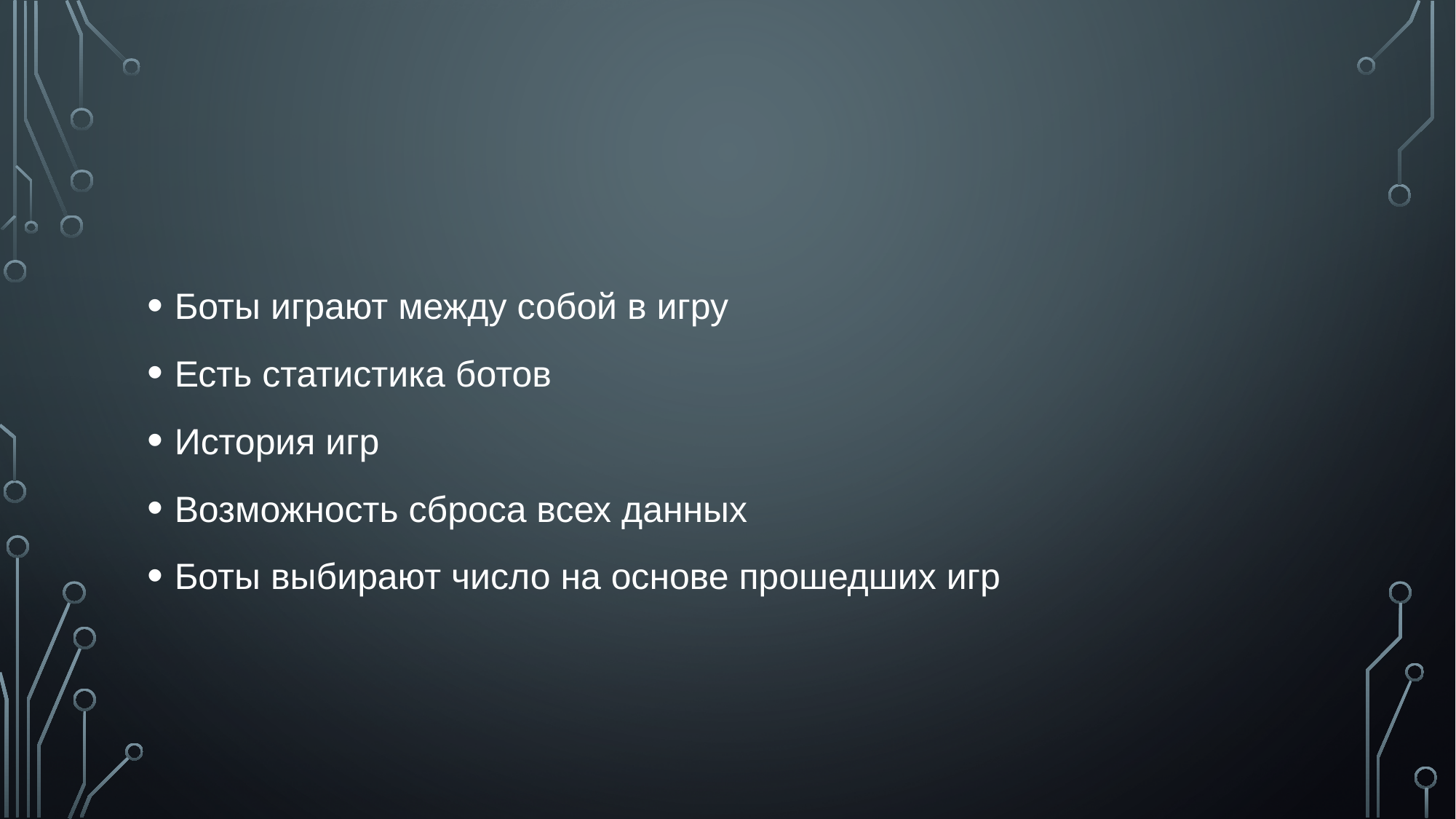

#
Боты играют между собой в игру
Есть статистика ботов
История игр
Возможность сброса всех данных
Боты выбирают число на основе прошедших игр